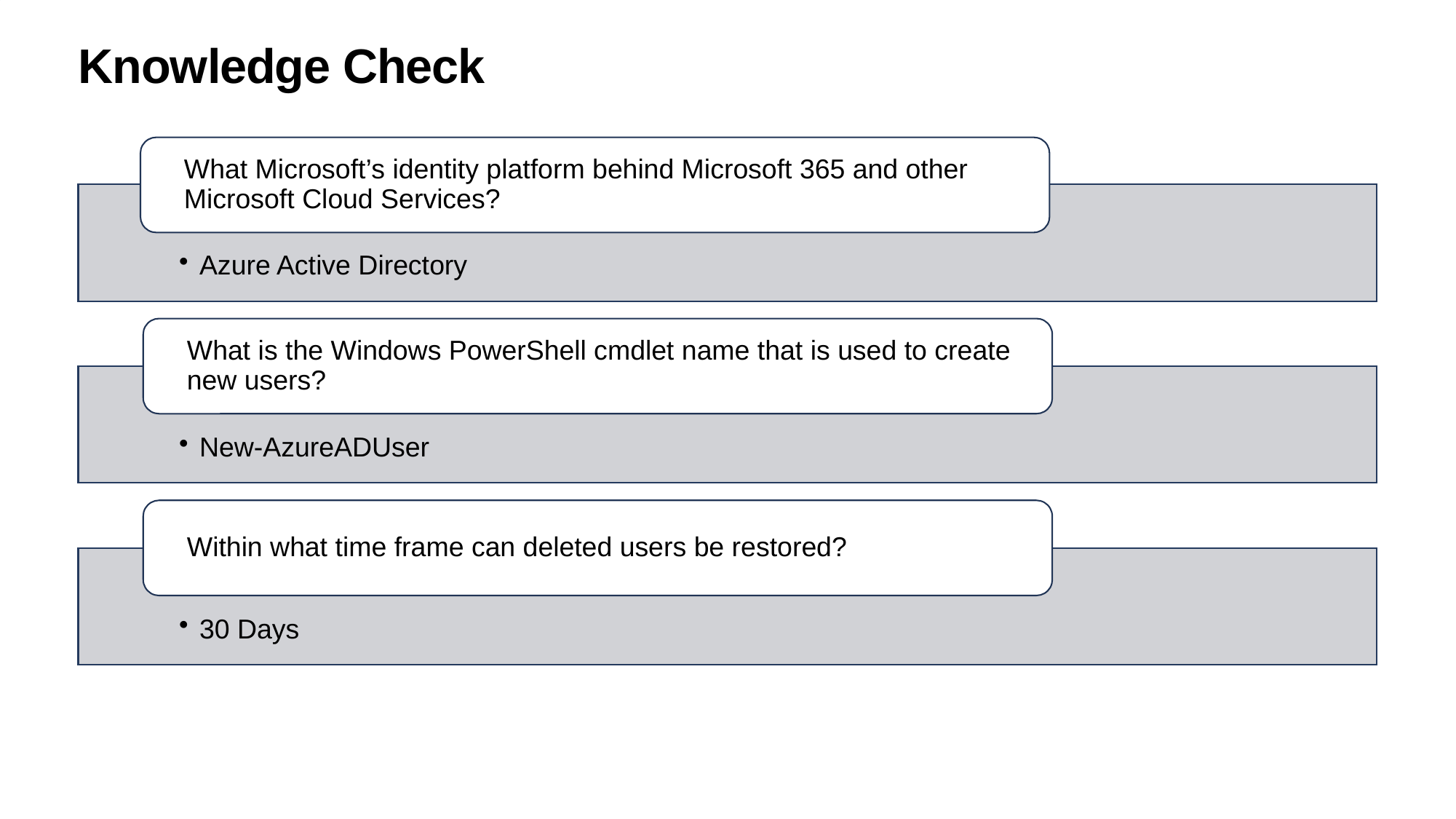

# Knowledge Check
Azure Active Directory
What Microsoft’s identity platform behind Microsoft 365 and other Microsoft Cloud Services?
New-AzureADUser
What is the Windows PowerShell cmdlet name that is used to create new users?
30 Days
Within what time frame can deleted users be restored?